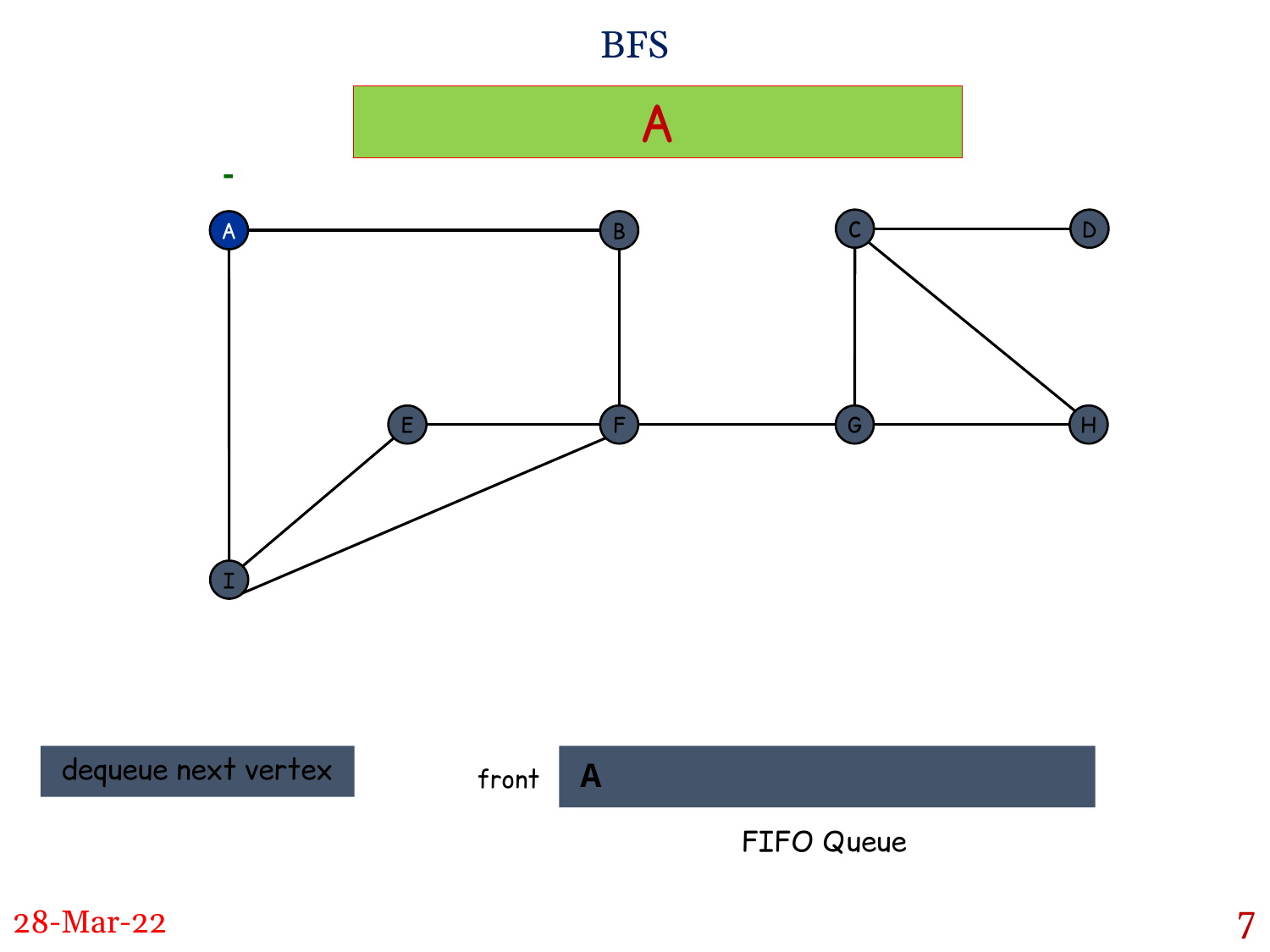

BFS
# Breadth First Search
A
-
C
D
A
B
E
F
G
H
I
dequeue next vertex
 A
front
FIFO Queue
7
28-Mar-22